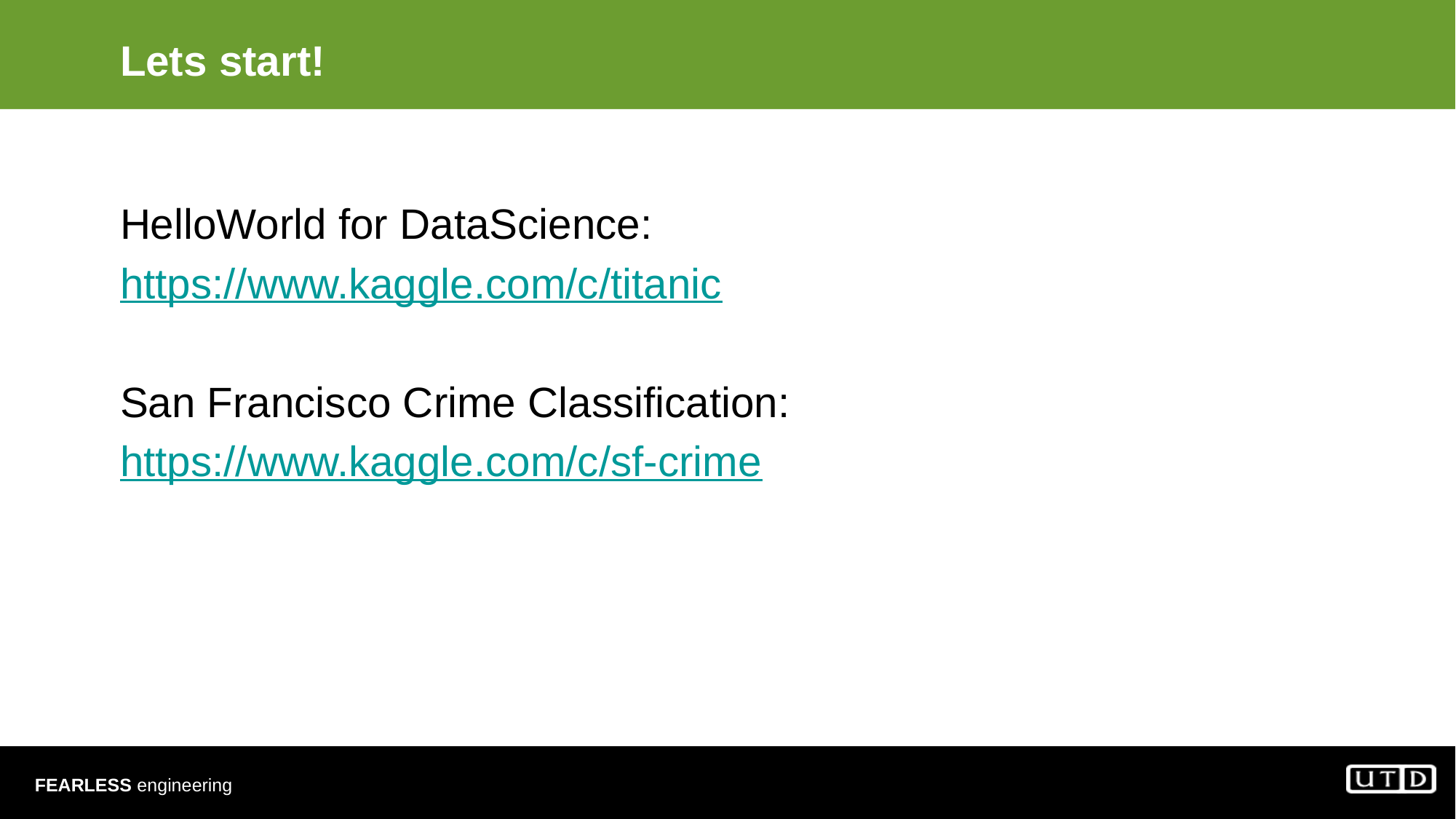

# Lets start!
HelloWorld for DataScience:
https://www.kaggle.com/c/titanic

San Francisco Crime Classification:
https://www.kaggle.com/c/sf-crime